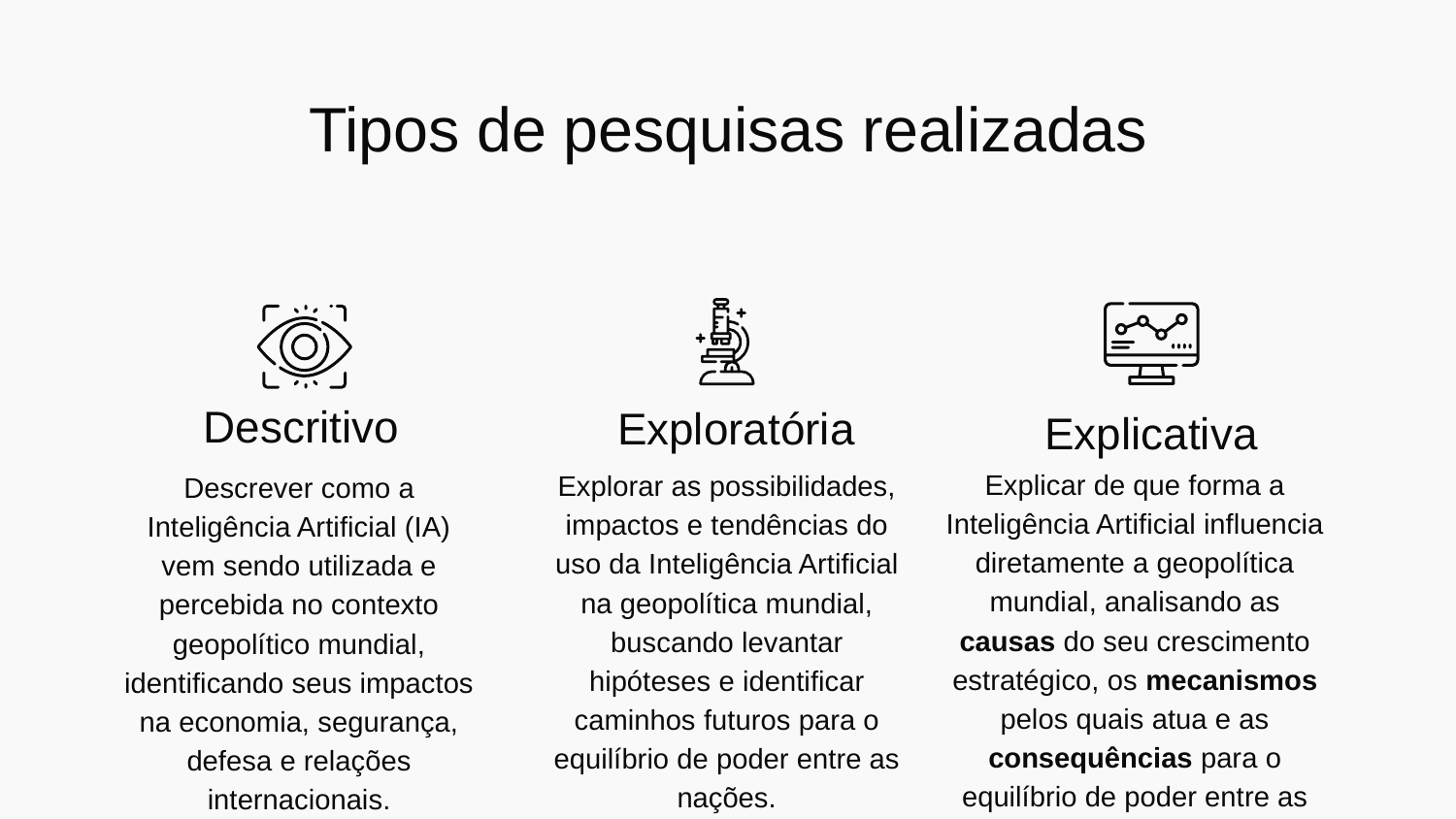

# Tipos de pesquisas realizadas

Descritivo
Exploratória
Explicativa
Explicar de que forma a Inteligência Artificial influencia diretamente a geopolítica mundial, analisando as causas do seu crescimento estratégico, os mecanismos pelos quais atua e as consequências para o equilíbrio de poder entre as nações.
Explorar as possibilidades, impactos e tendências do uso da Inteligência Artificial na geopolítica mundial, buscando levantar hipóteses e identificar caminhos futuros para o equilíbrio de poder entre as nações.

Descrever como a Inteligência Artificial (IA) vem sendo utilizada e percebida no contexto geopolítico mundial, identificando seus impactos na economia, segurança, defesa e relações internacionais.